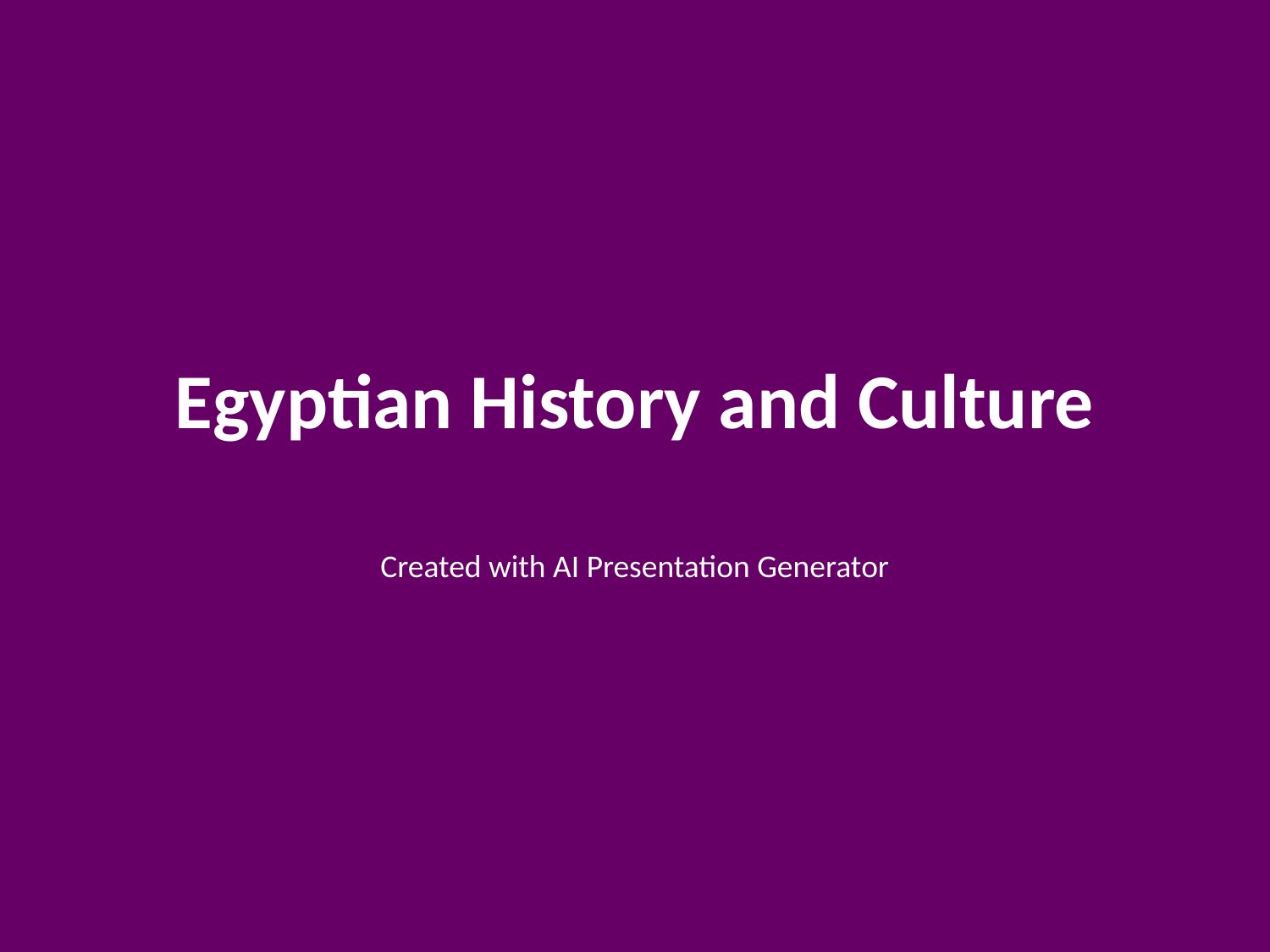

# Egyptian History and Culture
Created with AI Presentation Generator